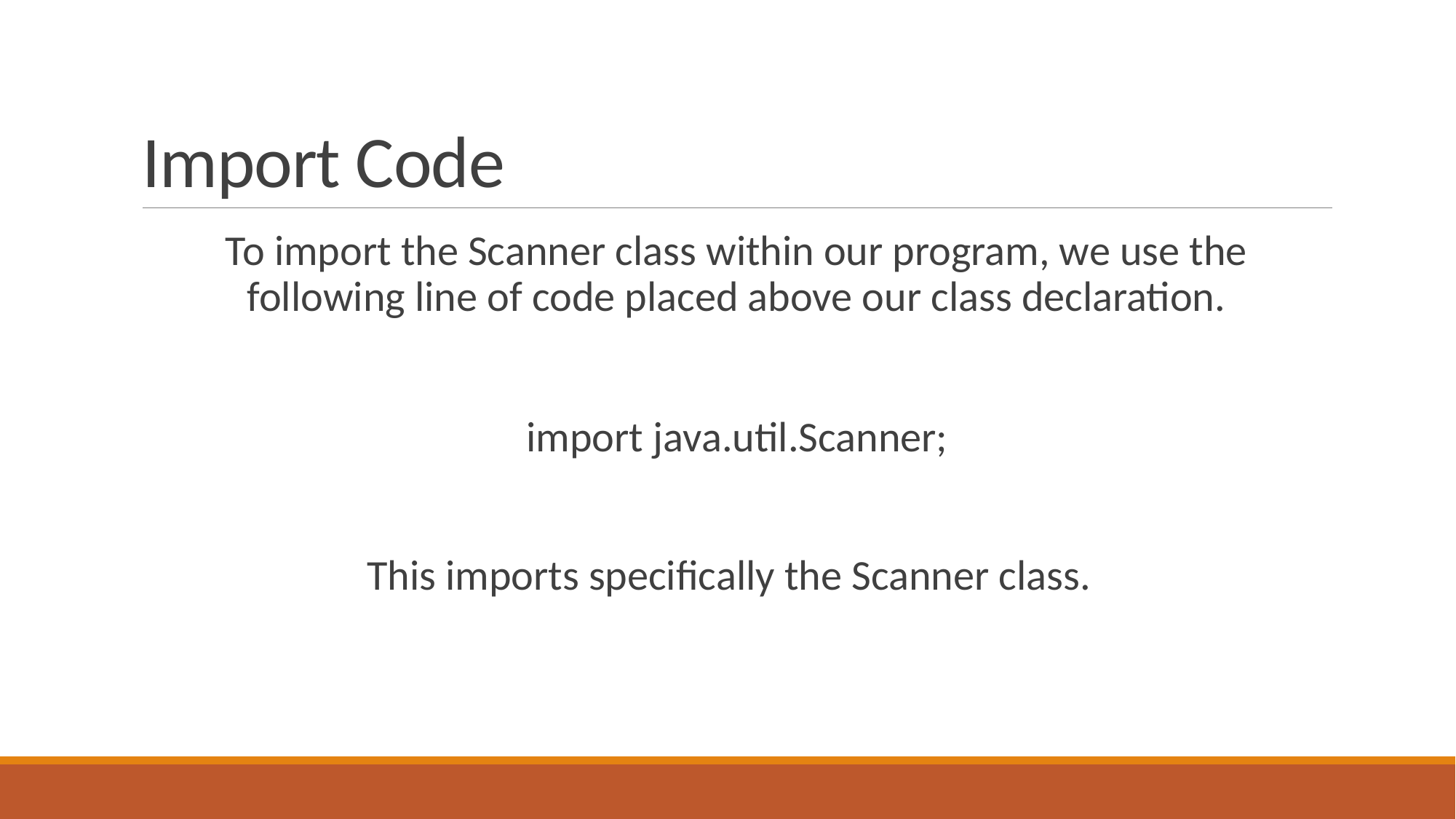

# Import Code
To import the Scanner class within our program, we use the following line of code placed above our class declaration.
import java.util.Scanner;
This imports specifically the Scanner class.